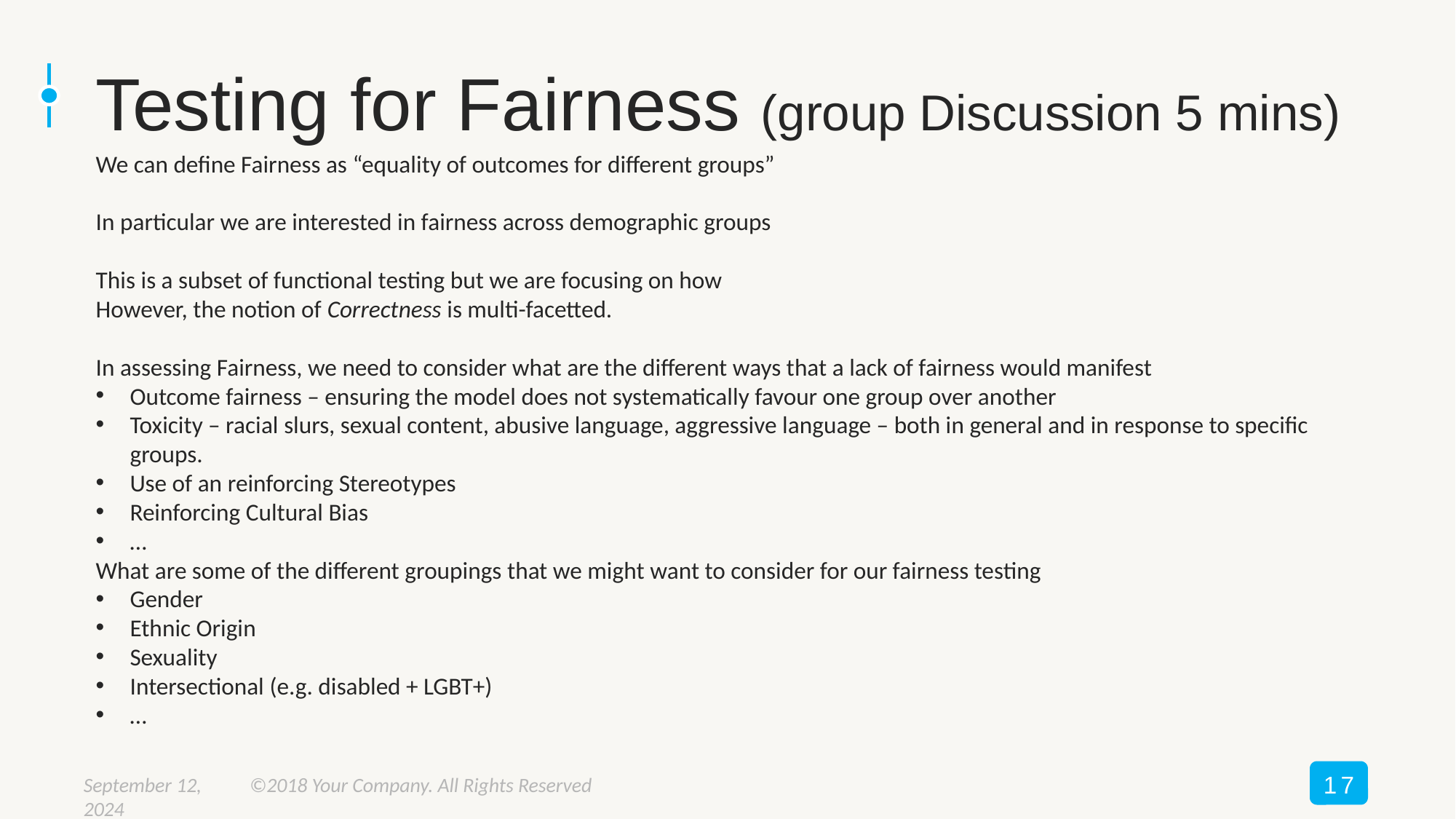

# Testing for Fairness (group Discussion 5 mins)
We can define Fairness as “equality of outcomes for different groups”

In particular we are interested in fairness across demographic groups

This is a subset of functional testing but we are focusing on how
However, the notion of Correctness is multi-facetted.

In assessing Fairness, we need to consider what are the different ways that a lack of fairness would manifest
Outcome fairness – ensuring the model does not systematically favour one group over another
Toxicity – racial slurs, sexual content, abusive language, aggressive language – both in general and in response to specific groups.
Use of an reinforcing Stereotypes
Reinforcing Cultural Bias
…
What are some of the different groupings that we might want to consider for our fairness testing
Gender
Ethnic Origin
Sexuality
Intersectional (e.g. disabled + LGBT+)
…

17
September 12, 2024
©2018 Your Company. All Rights Reserved